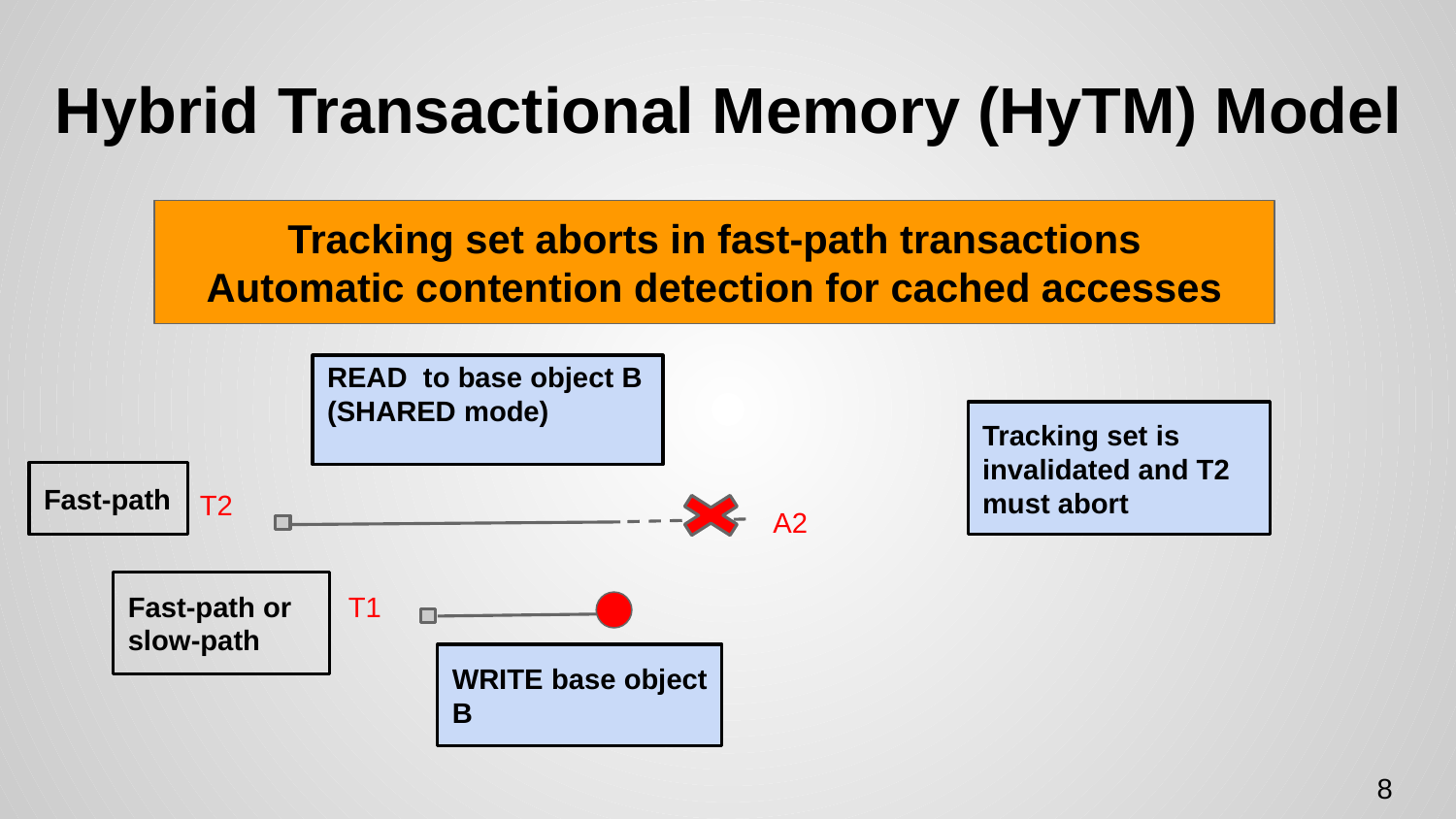

# Hybrid Transactional Memory (HyTM) Model
Tracking set aborts in fast-path transactions
Automatic contention detection for cached accesses
READ  to base object B (SHARED mode)

Fast-path
T2

Tracking set is invalidated and T2 must abort

A2
Fast-path or slow-path
T1

WRITE base object B
8